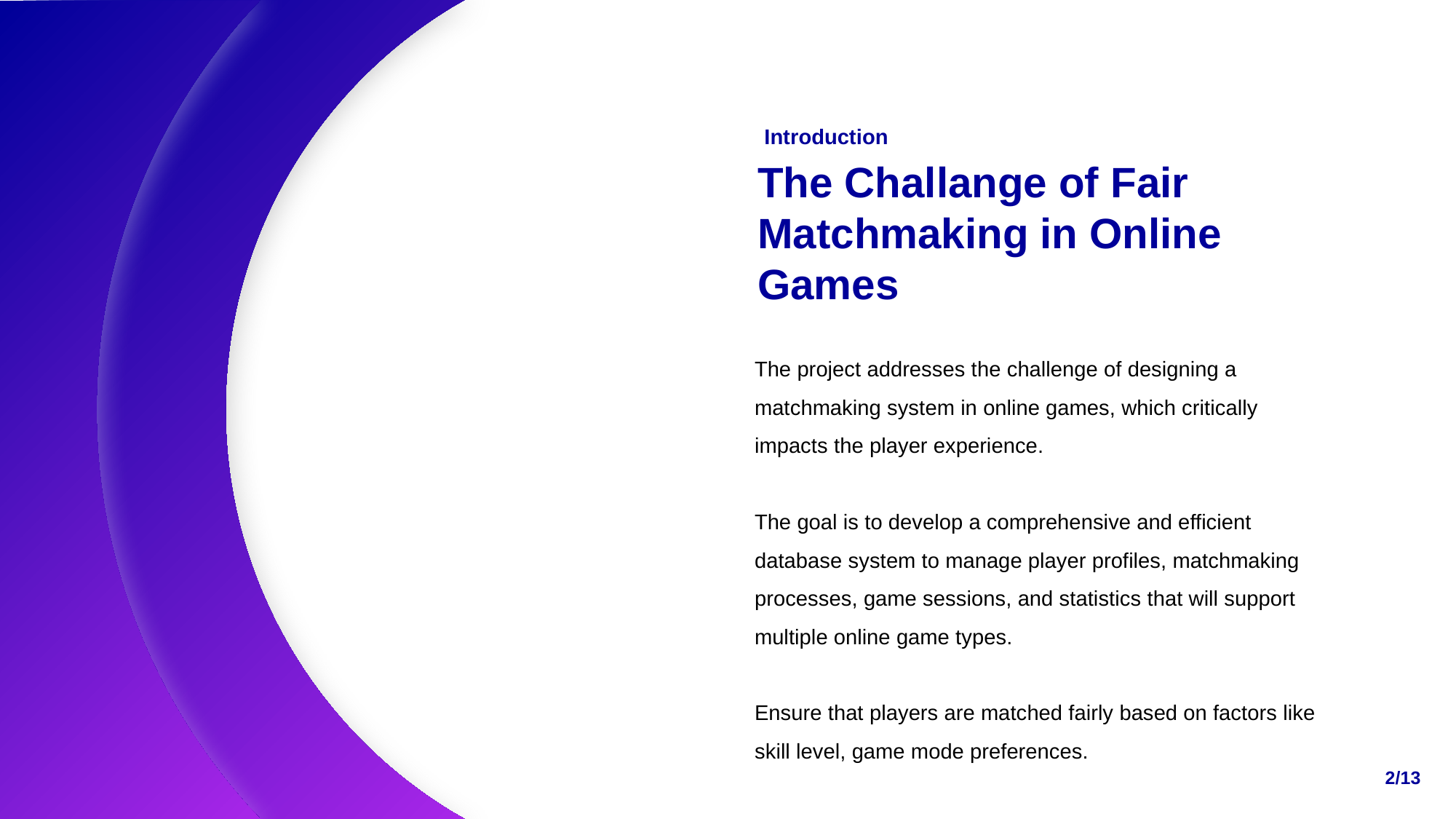

Introduction
The Challange of Fair Matchmaking in Online Games
The project addresses the challenge of designing a matchmaking system in online games, which critically impacts the player experience.

The goal is to develop a comprehensive and efficient database system to manage player profiles, matchmaking processes, game sessions, and statistics that will support multiple online game types.

Ensure that players are matched fairly based on factors like skill level, game mode preferences.
2/13